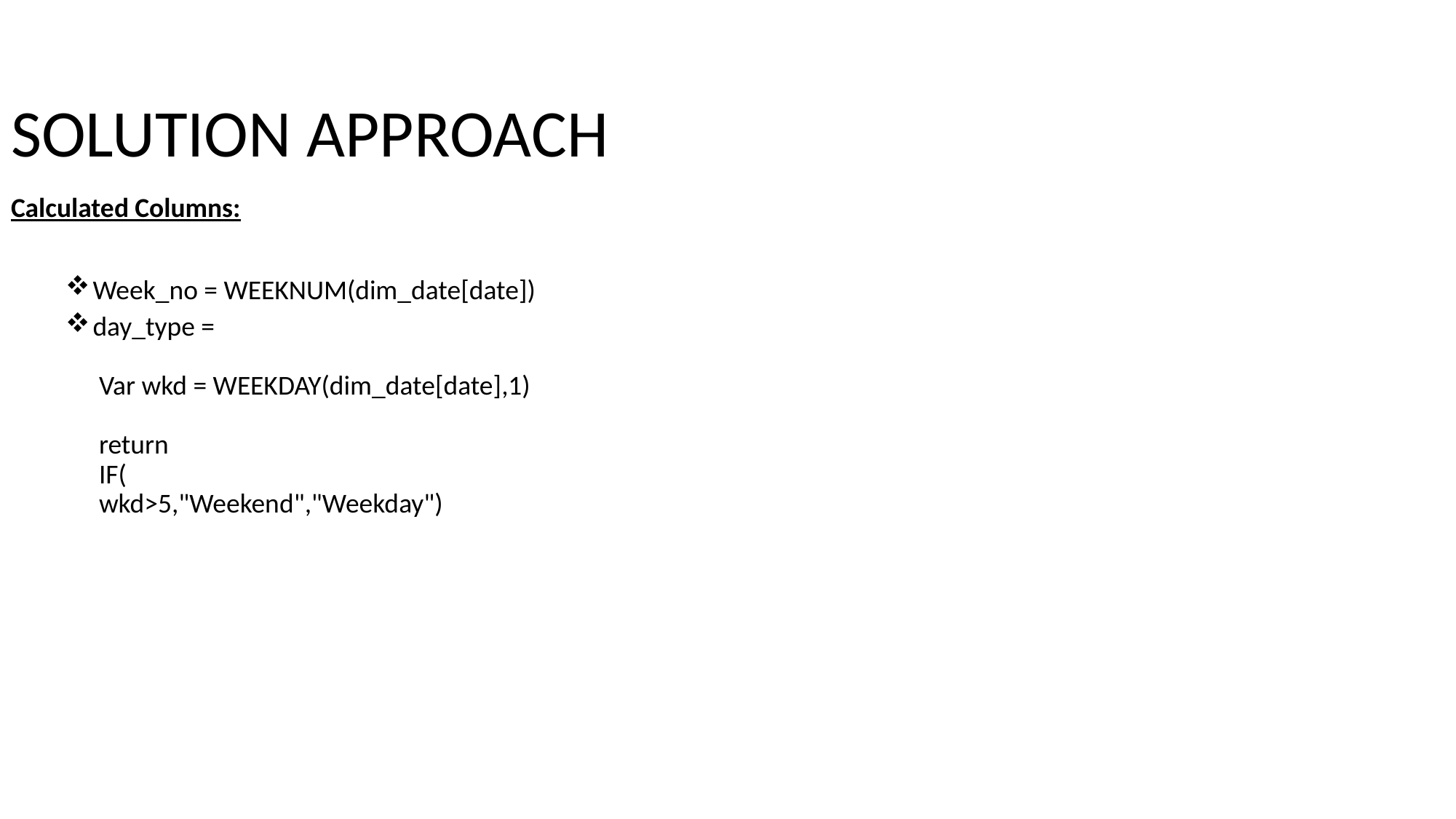

# SOLUTION APPROACH
Calculated Columns:

Week_no = WEEKNUM(dim_date[date])
day_type =
 Var wkd = WEEKDAY(dim_date[date],1)
 return
 IF(
 wkd>5,"Weekend","Weekday")